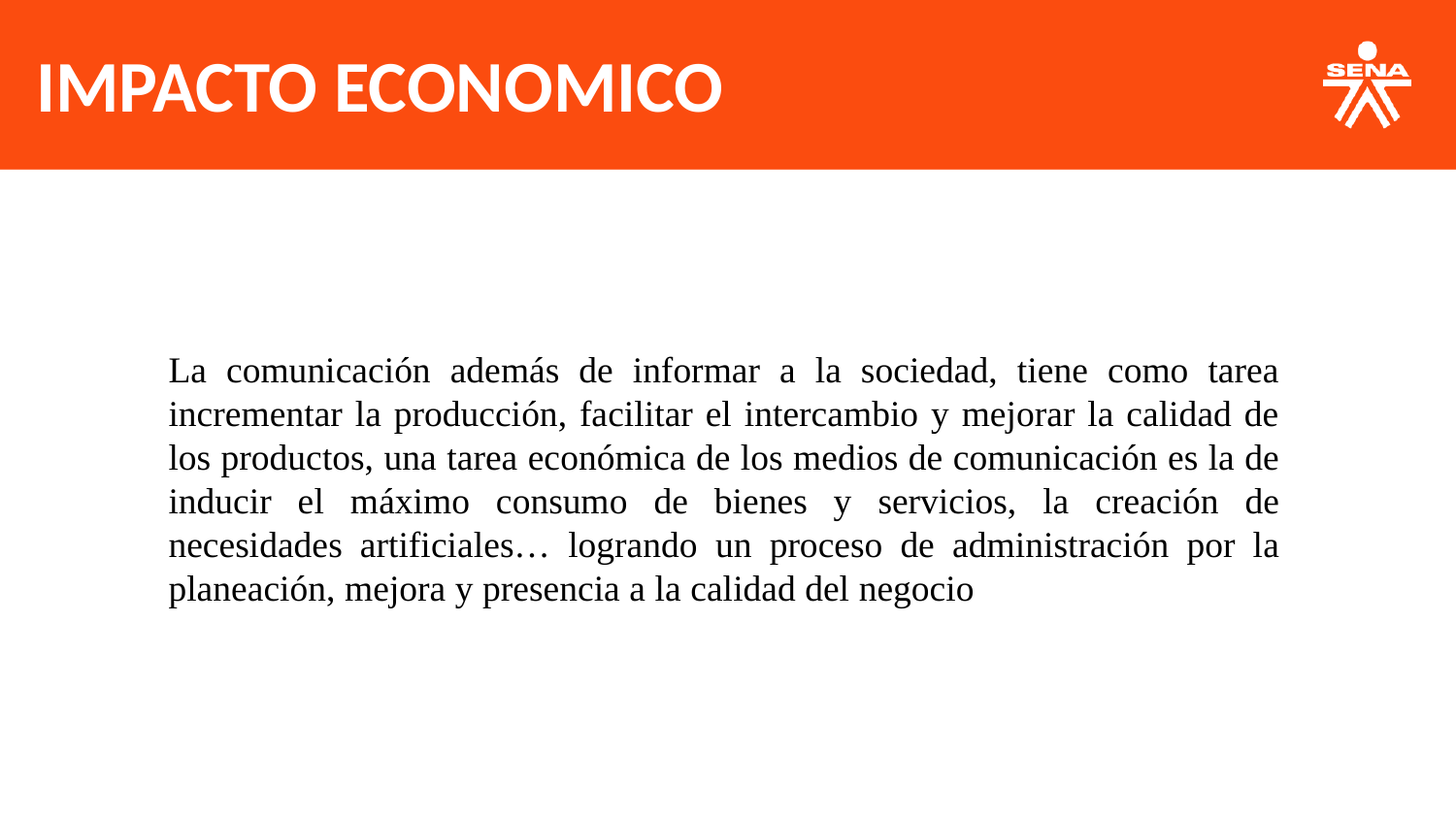

IMPACTO ECONOMICO
La comunicación además de informar a la sociedad, tiene como tarea incrementar la producción, facilitar el intercambio y mejorar la calidad de los productos, una tarea económica de los medios de comunicación es la de inducir el máximo consumo de bienes y servicios, la creación de necesidades artificiales… logrando un proceso de administración por la planeación, mejora y presencia a la calidad del negocio